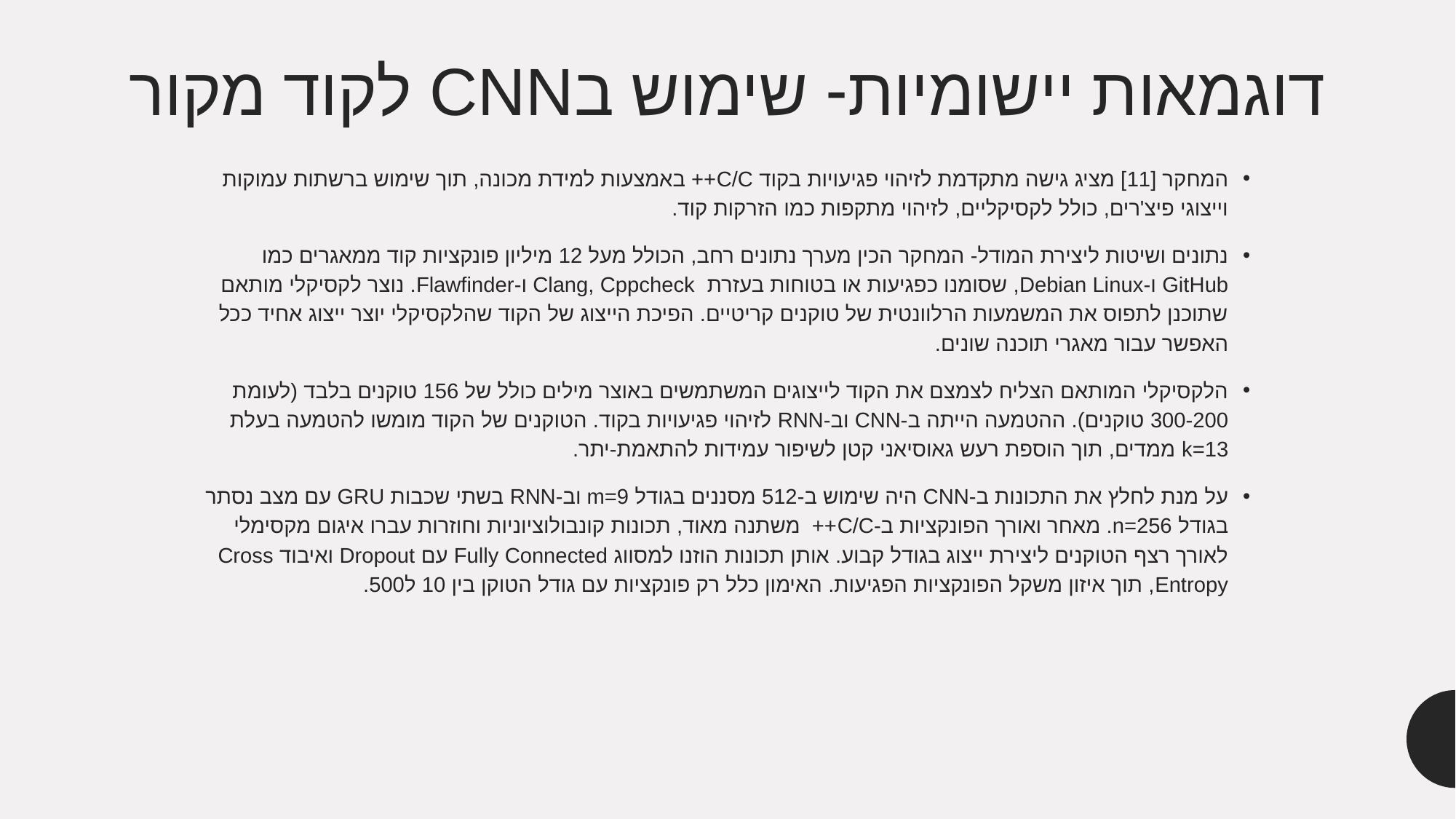

# דוגמאות יישומיות- שימוש בCNN לקוד מקור
המחקר [11] מציג גישה מתקדמת לזיהוי פגיעויות בקוד C/C++ באמצעות למידת מכונה, תוך שימוש ברשתות עמוקות וייצוגי פיצ'רים, כולל לקסיקליים, לזיהוי מתקפות כמו הזרקות קוד.
נתונים ושיטות ליצירת המודל- המחקר הכין מערך נתונים רחב, הכולל מעל 12 מיליון פונקציות קוד ממאגרים כמו GitHub ו-Debian Linux, שסומנו כפגיעות או בטוחות בעזרת  Clang, Cppcheck ו-Flawfinder. נוצר לקסיקלי מותאם שתוכנן לתפוס את המשמעות הרלוונטית של טוקנים קריטיים. הפיכת הייצוג של הקוד שהלקסיקלי יוצר ייצוג אחיד ככל האפשר עבור מאגרי תוכנה שונים.
הלקסיקלי המותאם הצליח לצמצם את הקוד לייצוגים המשתמשים באוצר מילים כולל של 156 טוקנים בלבד (לעומת 300-200 טוקנים). ההטמעה הייתה ב-CNN וב-RNN לזיהוי פגיעויות בקוד. הטוקנים של הקוד מומשו להטמעה בעלת k=13 ממדים, תוך הוספת רעש גאוסיאני קטן לשיפור עמידות להתאמת-יתר.
על מנת לחלץ את התכונות ב-CNN היה שימוש ב-512 מסננים בגודל m=9 וב-RNN בשתי שכבות GRU עם מצב נסתר בגודל n=256. מאחר ואורך הפונקציות ב-C/C++  משתנה מאוד, תכונות קונבולוציוניות וחוזרות עברו איגום מקסימלי לאורך רצף הטוקנים ליצירת ייצוג בגודל קבוע. אותן תכונות הוזנו למסווג Fully Connected עם Dropout ואיבוד Cross Entropy, תוך איזון משקל הפונקציות הפגיעות. האימון כלל רק פונקציות עם גודל הטוקן בין 10 ל500.